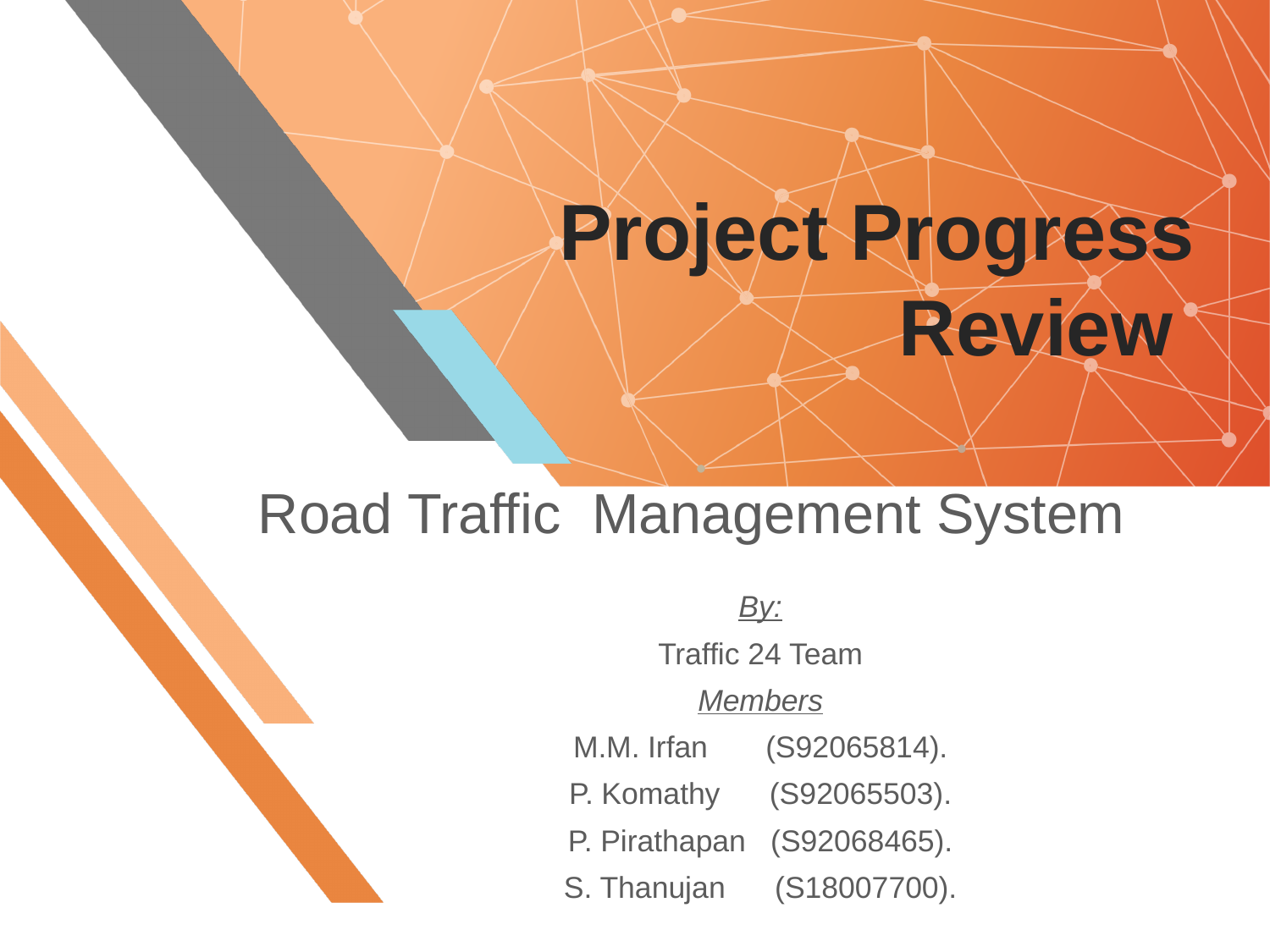

# Project Progress Review
Road Traffic  Management System
By:
Traffic 24 Team
Members
M.M. Irfan       (S92065814).
P. Komathy      (S92065503).
P. Pirathapan   (S92068465).
S. Thanujan      (S18007700).